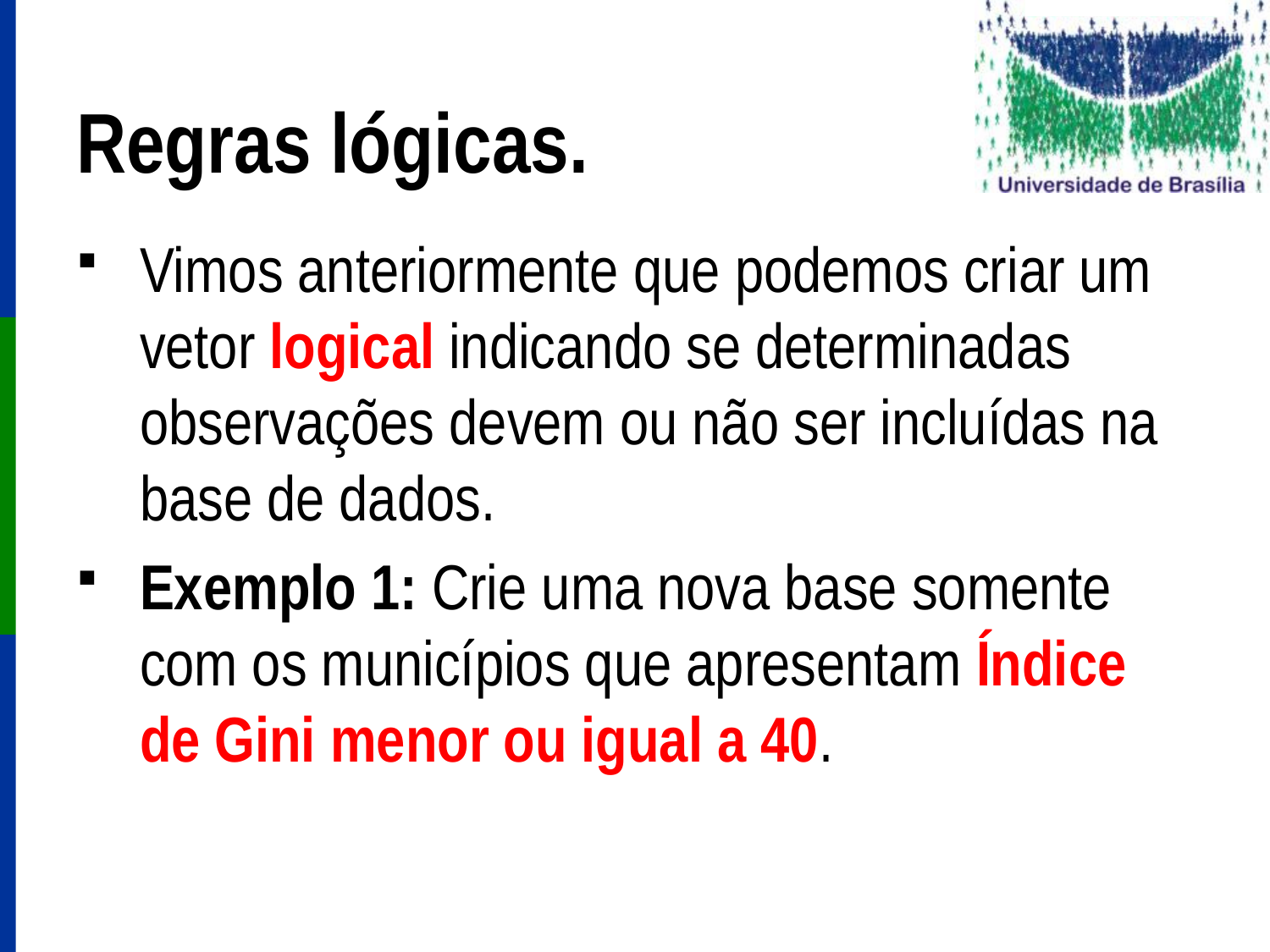

# Regras lógicas.
Vimos anteriormente que podemos criar um vetor logical indicando se determinadas observações devem ou não ser incluídas na base de dados.
Exemplo 1: Crie uma nova base somente com os municípios que apresentam Índice de Gini menor ou igual a 40.